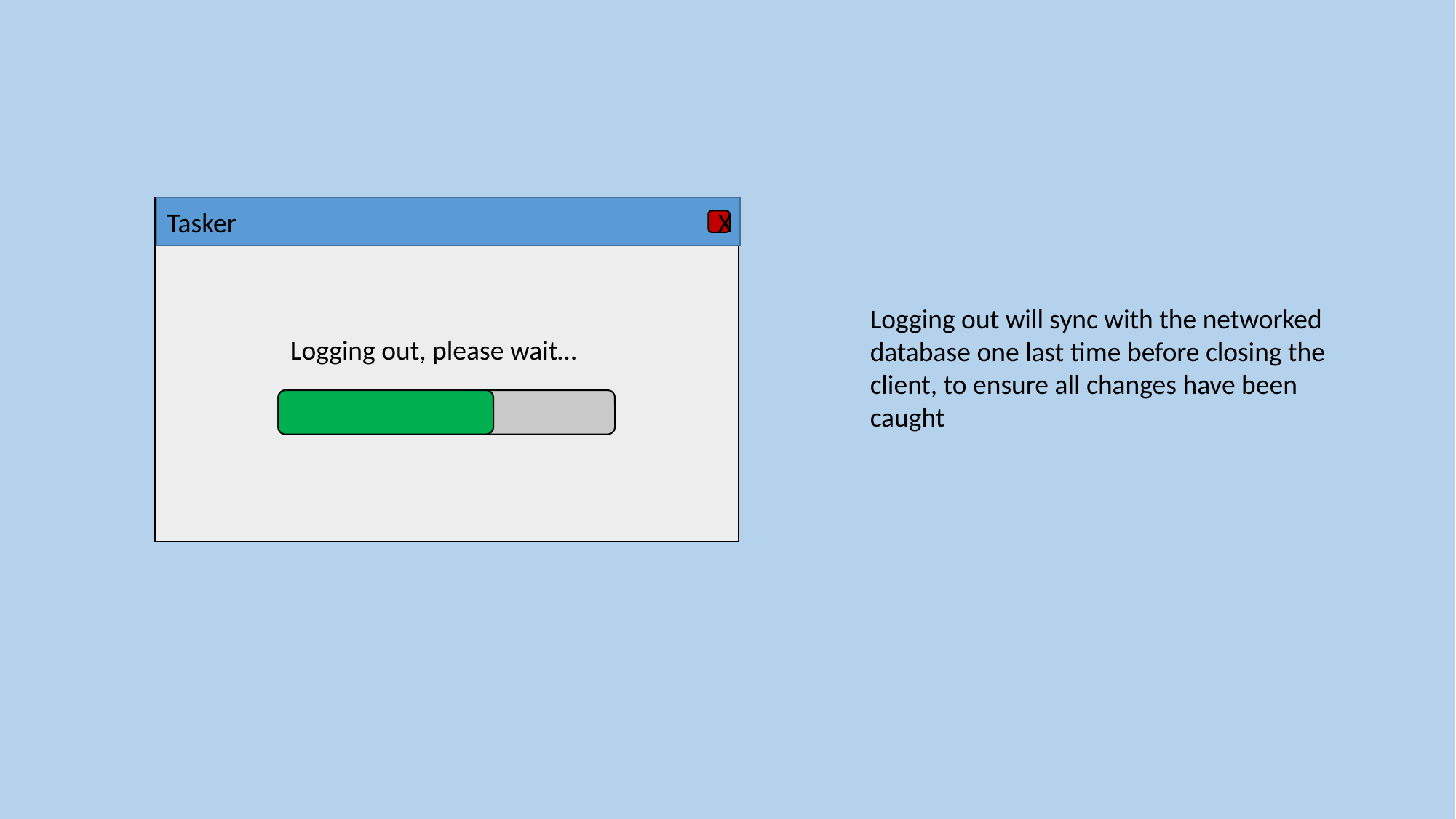

Tasker
X
Logging out will sync with the networked database one last time before closing the client, to ensure all changes have been caught
Logging out, please wait…